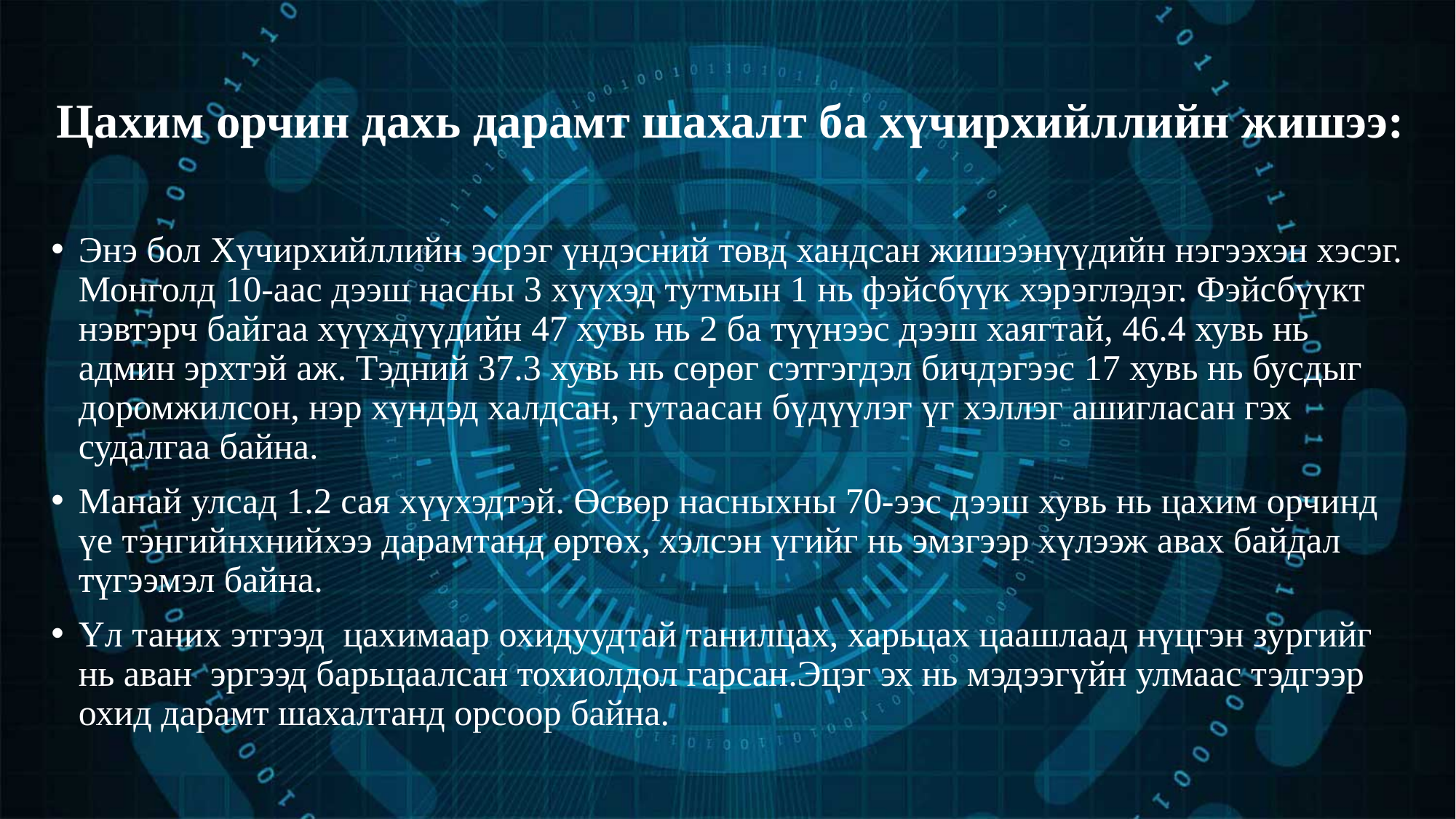

Цахим орчин дахь дарамт шахалт ба хүчирхийллийн жишээ:
Энэ бол Хүчирхийллийн эсрэг үндэсний төвд хандсан жишээнүүдийн нэгээхэн хэсэг. Монголд 10-аас дээш насны 3 хүүхэд тутмын 1 нь фэйсбүүк хэрэглэдэг. Фэйсбүүкт нэвтэрч байгаа хүүхдүүдийн 47 хувь нь 2 ба түүнээс дээш хаягтай, 46.4 хувь нь админ эрхтэй аж. Тэдний 37.3 хувь нь сөрөг сэтгэгдэл бичдэгээс 17 хувь нь бусдыг доромжилсон, нэр хүндэд халдсан, гутаасан бүдүүлэг үг хэллэг ашигласан гэх судалгаа байна.
Манай улсад 1.2 сая хүүхэдтэй. Өсвөр насныхны 70-ээс дээш хувь нь цахим орчинд үе тэнгийнхнийхээ дарамтанд өртөх, хэлсэн үгийг нь эмзгээр хүлээж авах байдал түгээмэл байна.
Үл таних этгээд  цахимаар охидуудтай танилцах, харьцах цаашлаад нүцгэн зургийг нь аван  эргээд барьцаалсан тохиолдол гарсан.Эцэг эх нь мэдээгүйн улмаас тэдгээр охид дарамт шахалтанд орсоор байна.